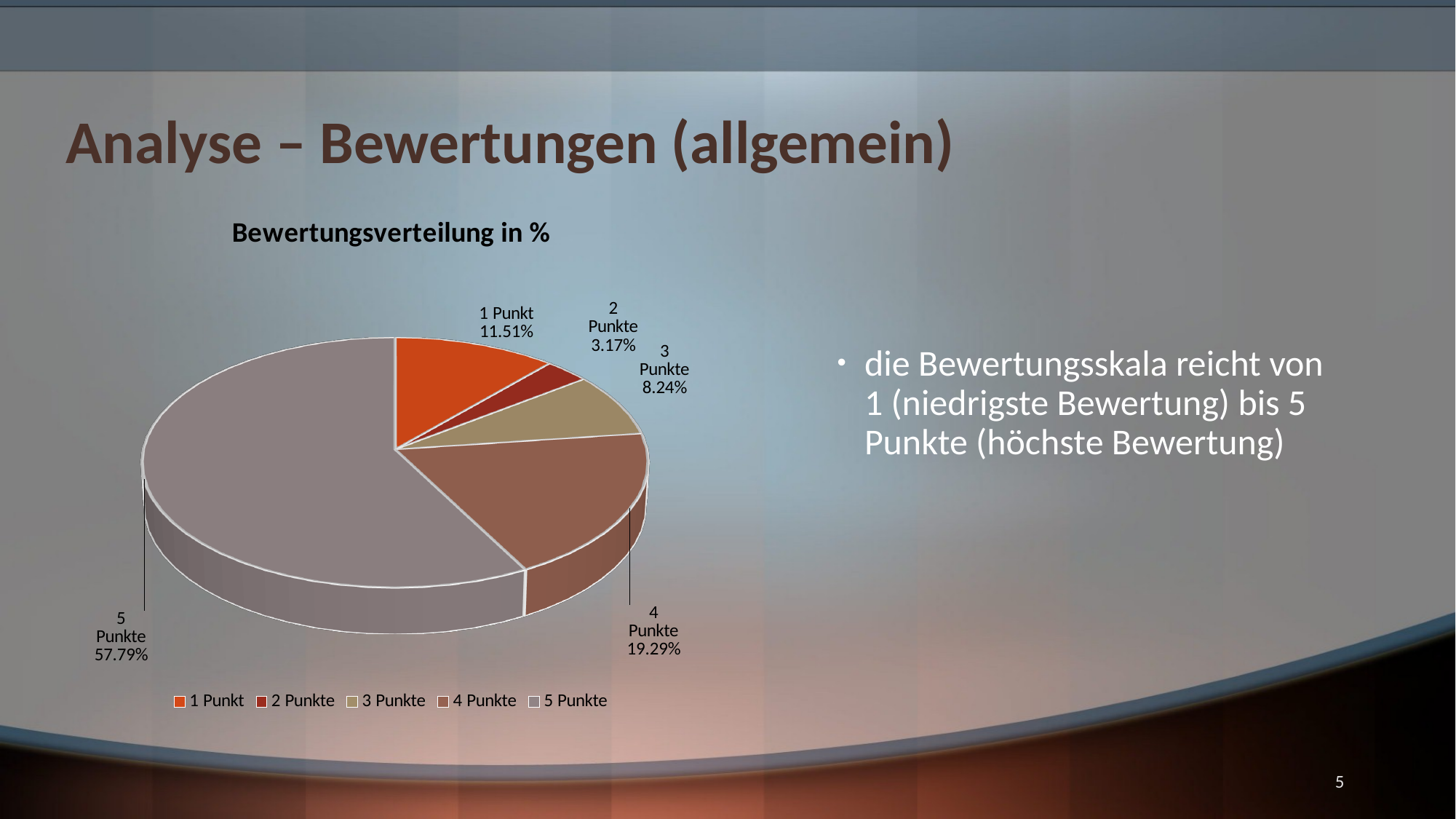

# Analyse – Bewertungen (allgemein)

[unsupported chart]

die Bewertungsskala reicht von    1 (niedrigste Bewertung) bis 5 Punkte (höchste Bewertung)

5